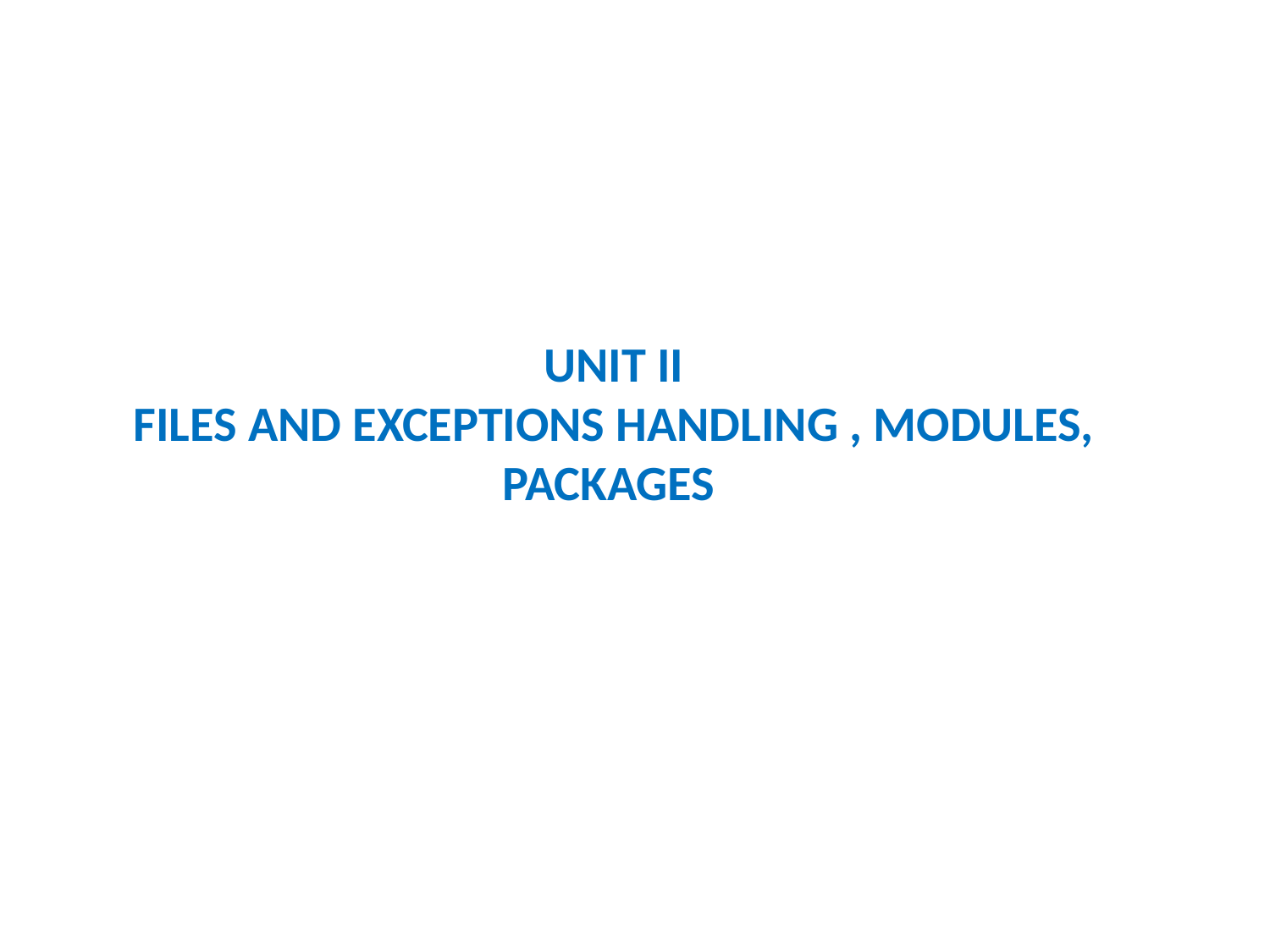

# UNIT II FILES AND EXCEPTIONS HANDLING , MODULES, PACKAGES